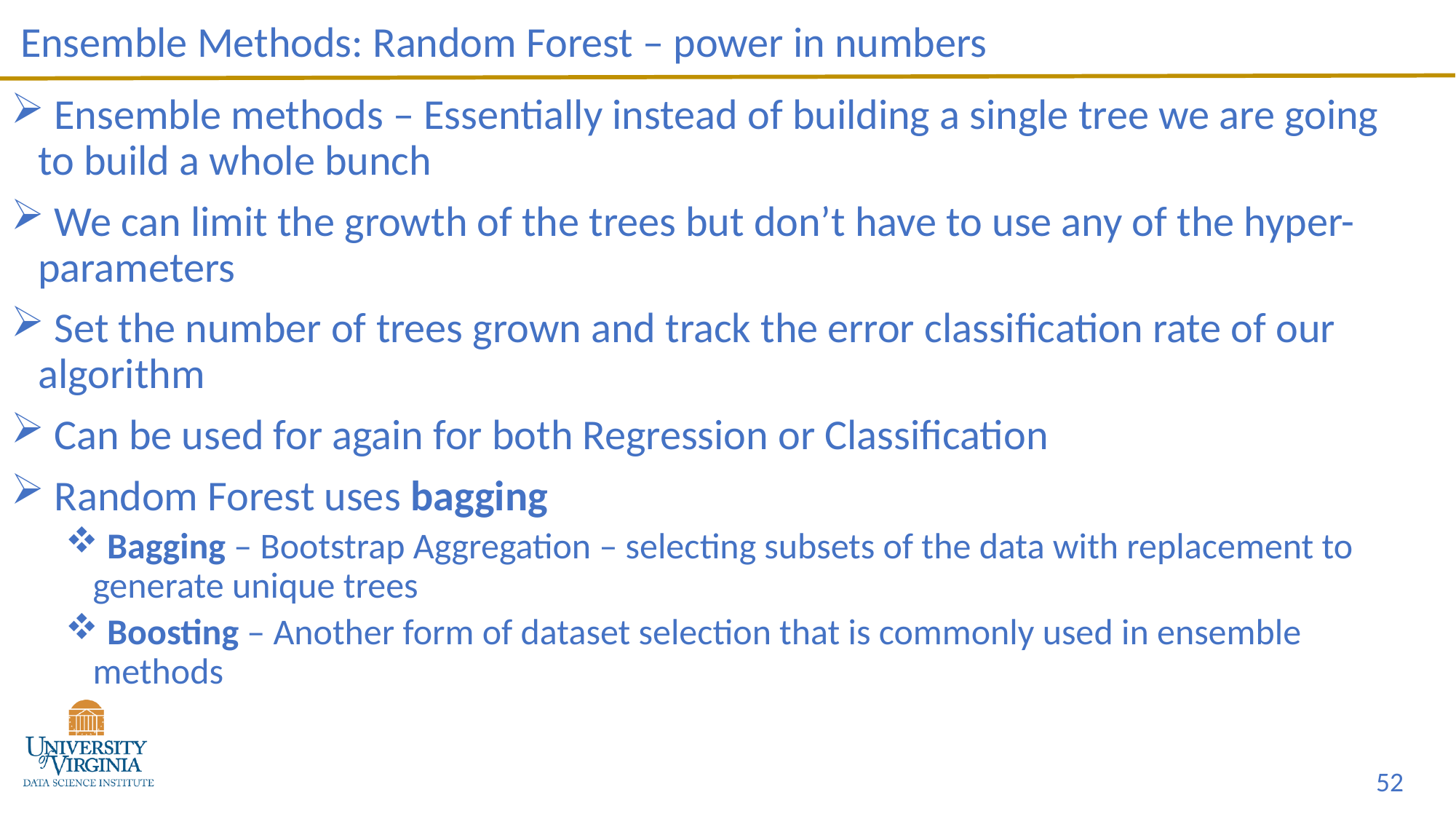

# Ensemble Methods: Random Forest – power in numbers
 Ensemble methods – Essentially instead of building a single tree we are going to build a whole bunch
 We can limit the growth of the trees but don’t have to use any of the hyper-parameters
 Set the number of trees grown and track the error classification rate of our algorithm
 Can be used for again for both Regression or Classification
 Random Forest uses bagging
 Bagging – Bootstrap Aggregation – selecting subsets of the data with replacement to generate unique trees
 Boosting – Another form of dataset selection that is commonly used in ensemble methods

52